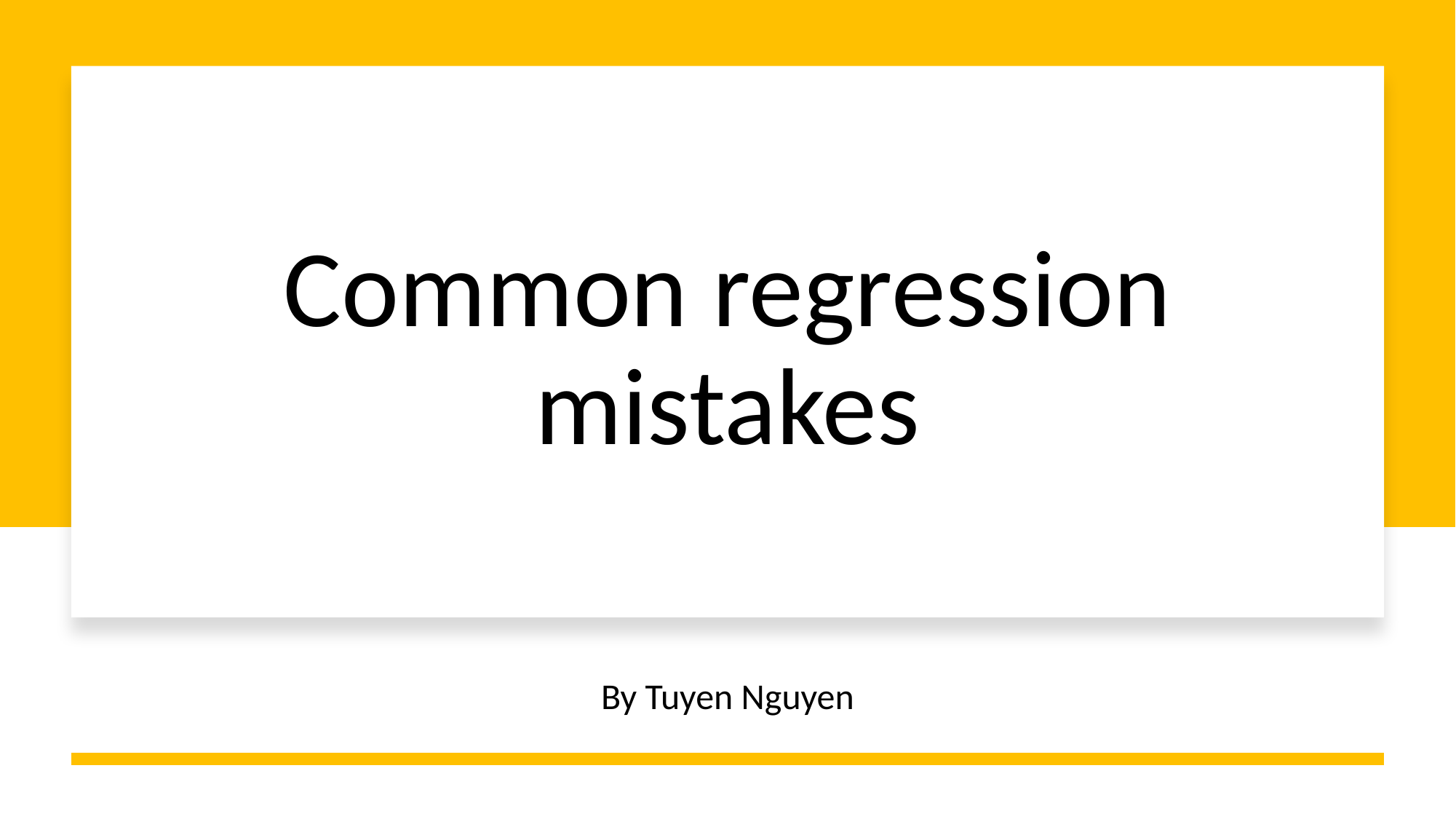

# Common regression mistakes
By Tuyen Nguyen